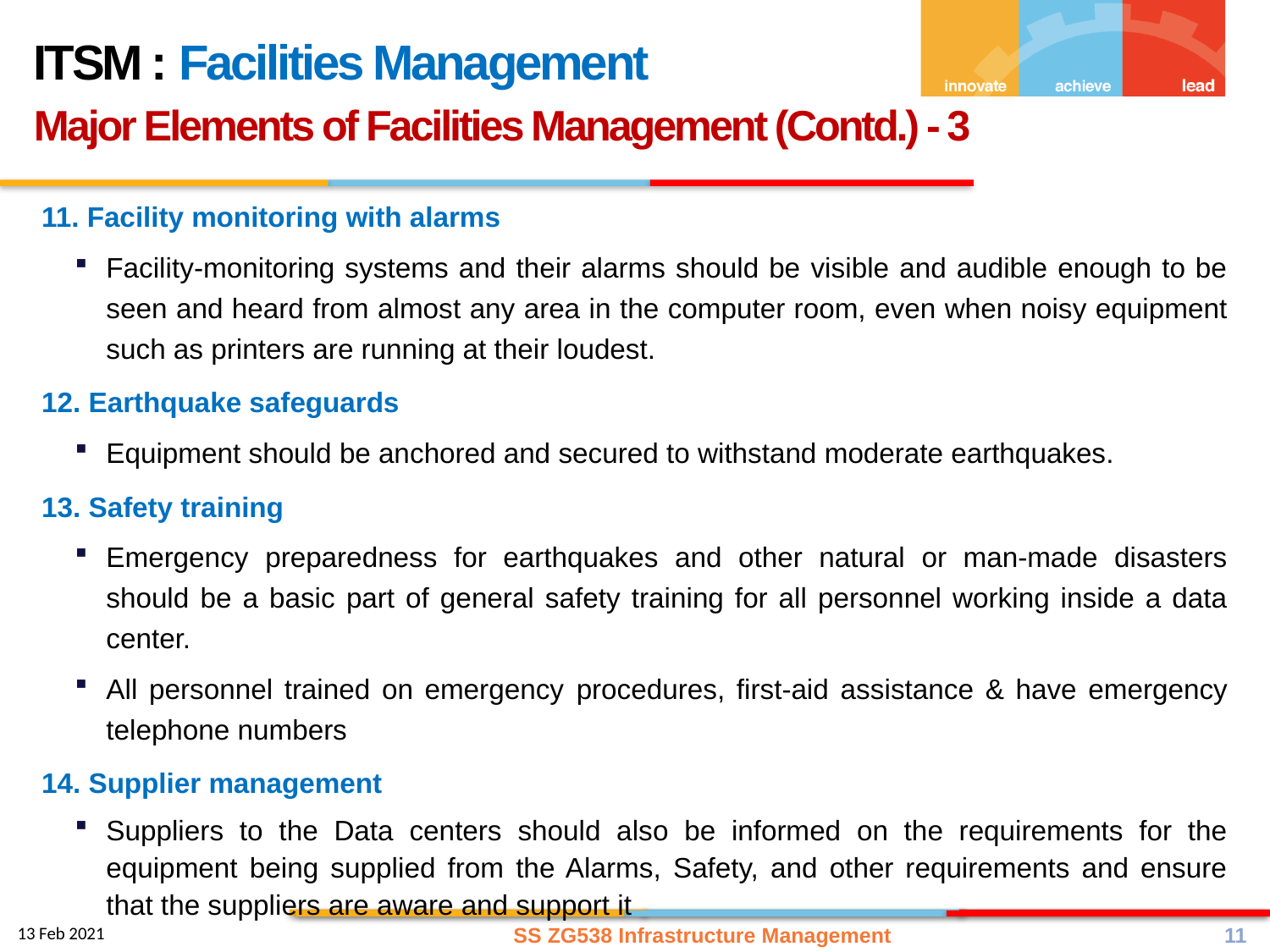

ITSM : Facilities Management
Major Elements of Facilities Management (Contd.) - 3
11. Facility monitoring with alarms
Facility-monitoring systems and their alarms should be visible and audible enough to be seen and heard from almost any area in the computer room, even when noisy equipment such as printers are running at their loudest.
12. Earthquake safeguards
Equipment should be anchored and secured to withstand moderate earthquakes.
13. Safety training
Emergency preparedness for earthquakes and other natural or man-made disasters should be a basic part of general safety training for all personnel working inside a data center.
All personnel trained on emergency procedures, first-aid assistance & have emergency telephone numbers
14. Supplier management
Suppliers to the Data centers should also be informed on the requirements for the equipment being supplied from the Alarms, Safety, and other requirements and ensure that the suppliers are aware and support it

SS ZG538 Infrastructure Management
11